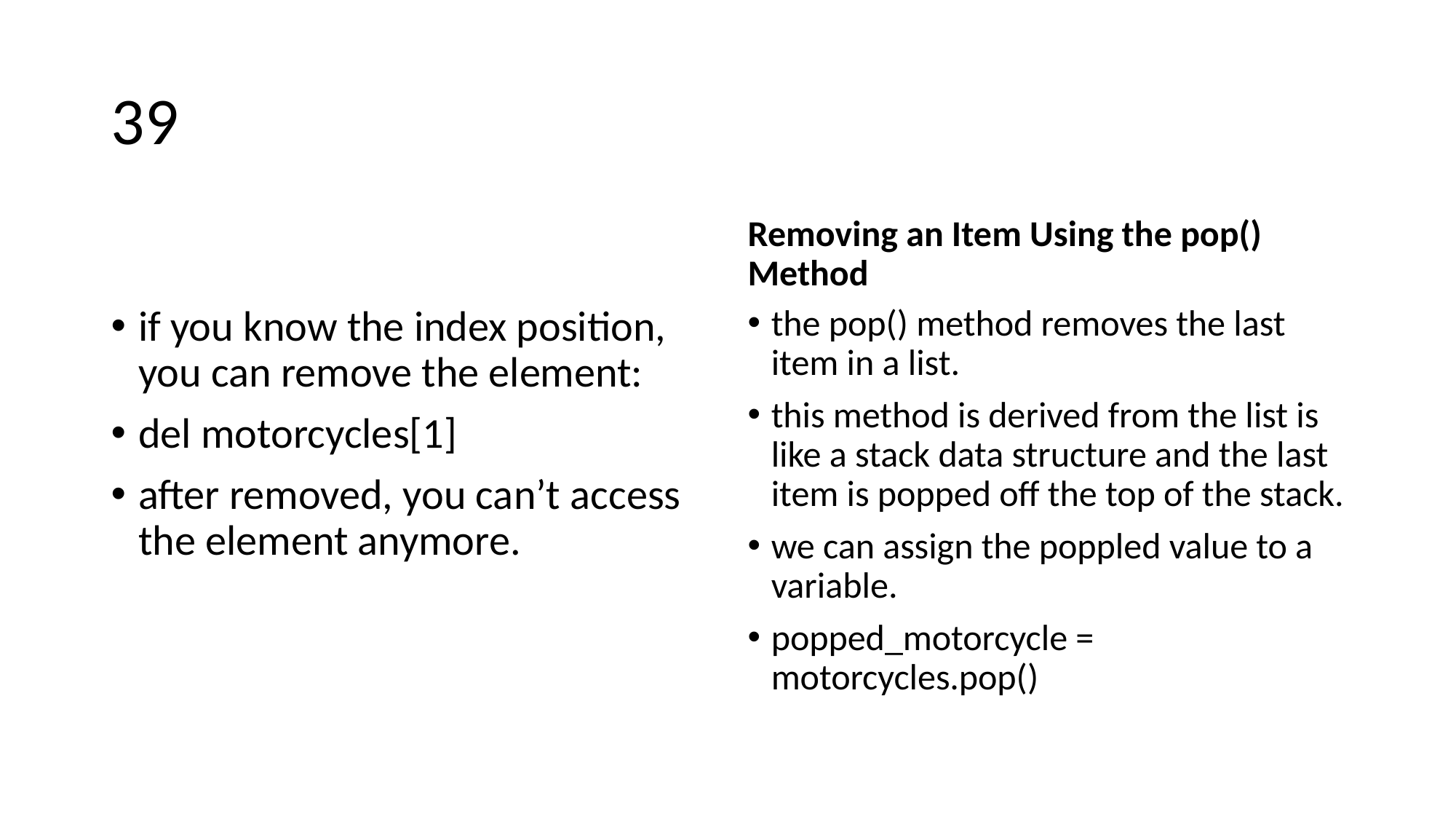

# 39

Removing an Item Using the pop() Method
if you know the index position, you can remove the element:
del motorcycles[1]
after removed, you can’t access the element anymore.
the pop() method removes the last item in a list.
this method is derived from the list is like a stack data structure and the last item is popped off the top of the stack.
we can assign the poppled value to a variable.
popped_motorcycle = motorcycles.pop()